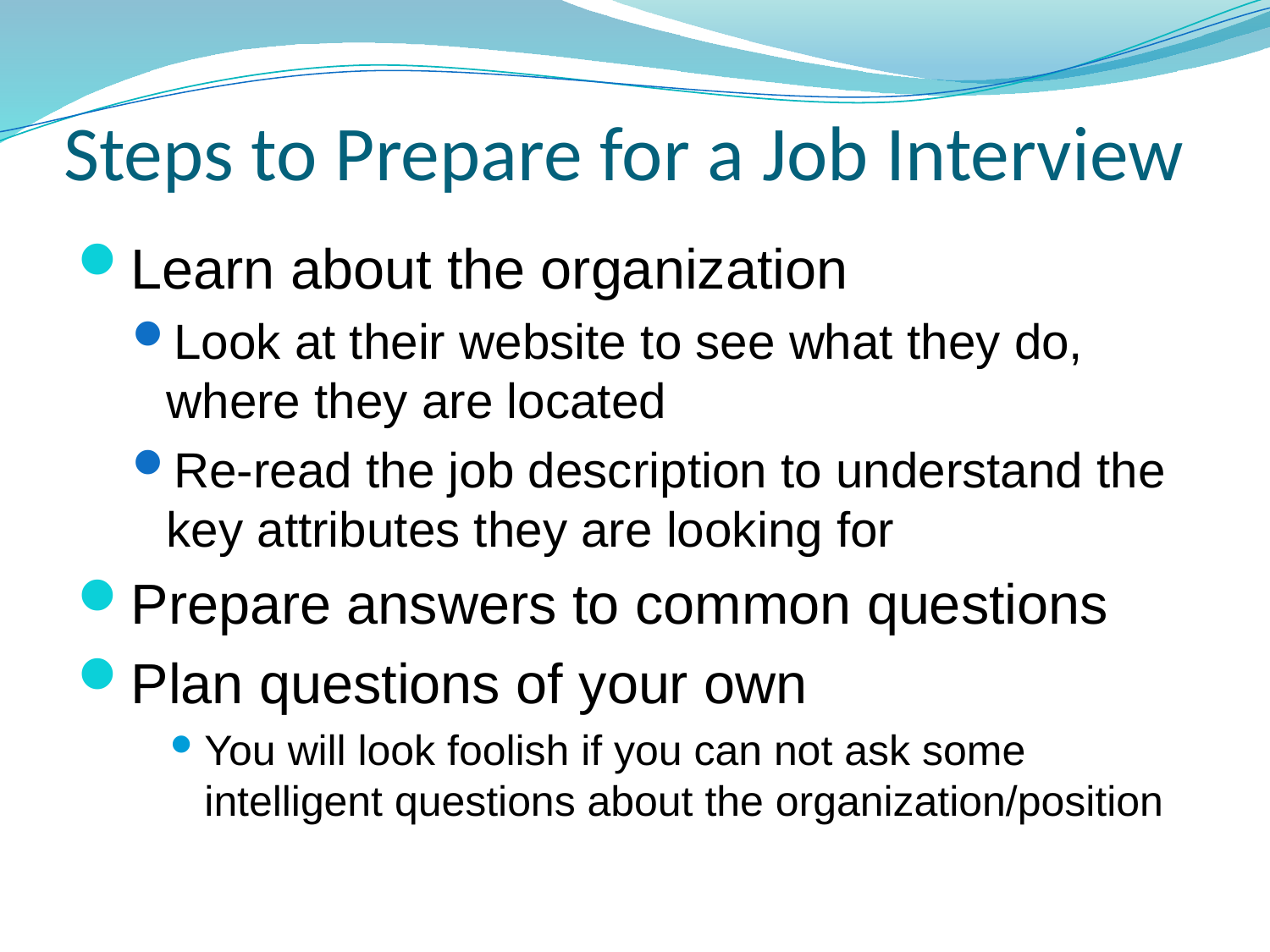

# Steps to Prepare for a Job Interview
Learn about the organization
Look at their website to see what they do, where they are located
Re-read the job description to understand the key attributes they are looking for
Prepare answers to common questions
Plan questions of your own
You will look foolish if you can not ask some intelligent questions about the organization/position